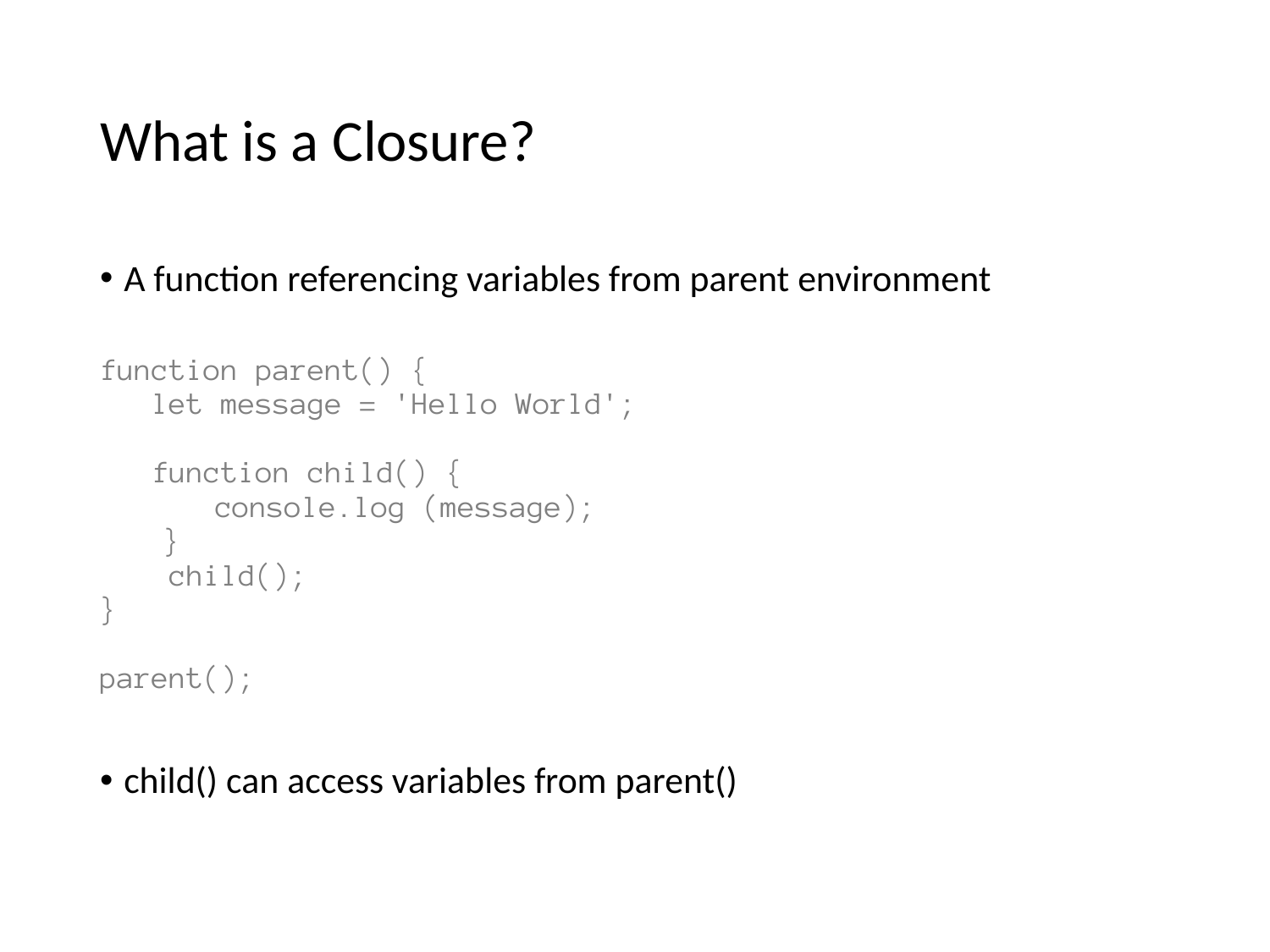

# What is a Closure?
A function referencing variables from parent environment

function parent() {
   let message = 'Hello World';

   function child() {
   console.log (message);
}
    child();
}

parent();

child() can access variables from parent()